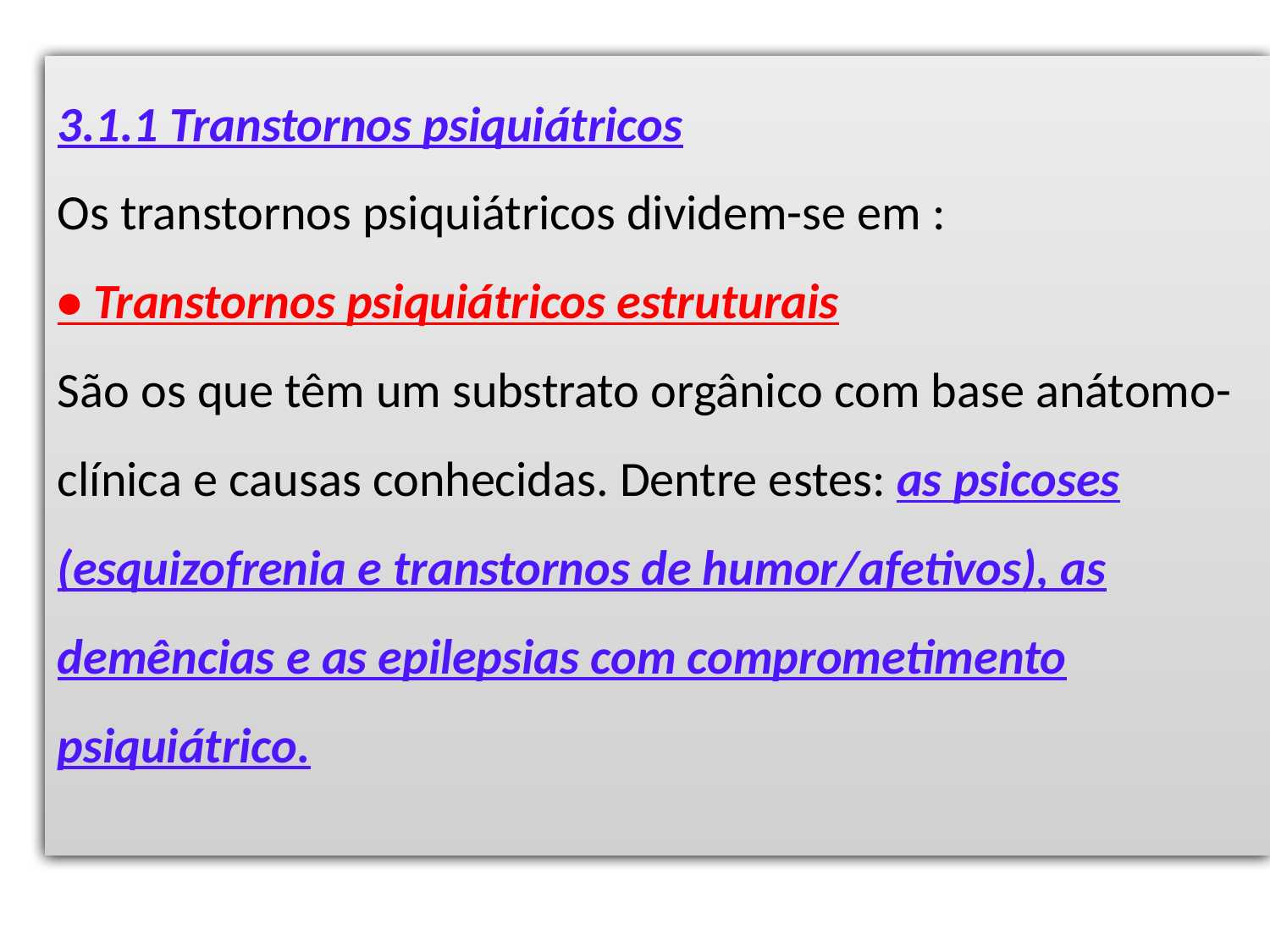

3.1.1 Transtornos psiquiátricos
Os transtornos psiquiátricos dividem-se em :
• Transtornos psiquiátricos estruturais
São os que têm um substrato orgânico com base anátomo-clínica e causas conhecidas. Dentre estes: as psicoses (esquizofrenia e transtornos de humor/afetivos), as demências e as epilepsias com comprometimento psiquiátrico.